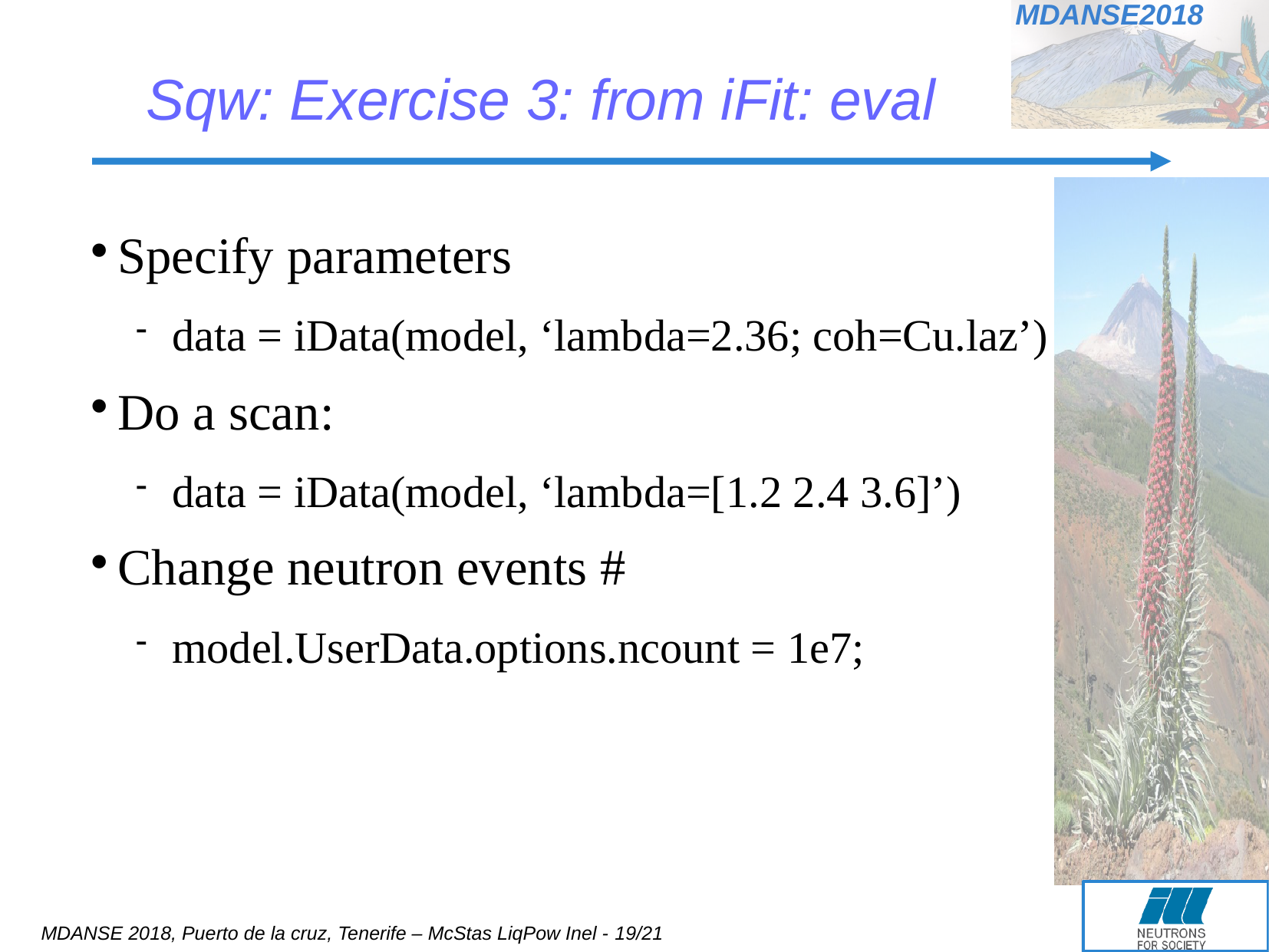

Sqw: Exercise 3: from iFit: eval
Specify parameters
data = iData(model, ‘lambda=2.36; coh=Cu.laz’)
Do a scan:
data = iData(model, ‘lambda=[1.2 2.4 3.6]’)
Change neutron events #
model.UserData.options.ncount = 1e7;